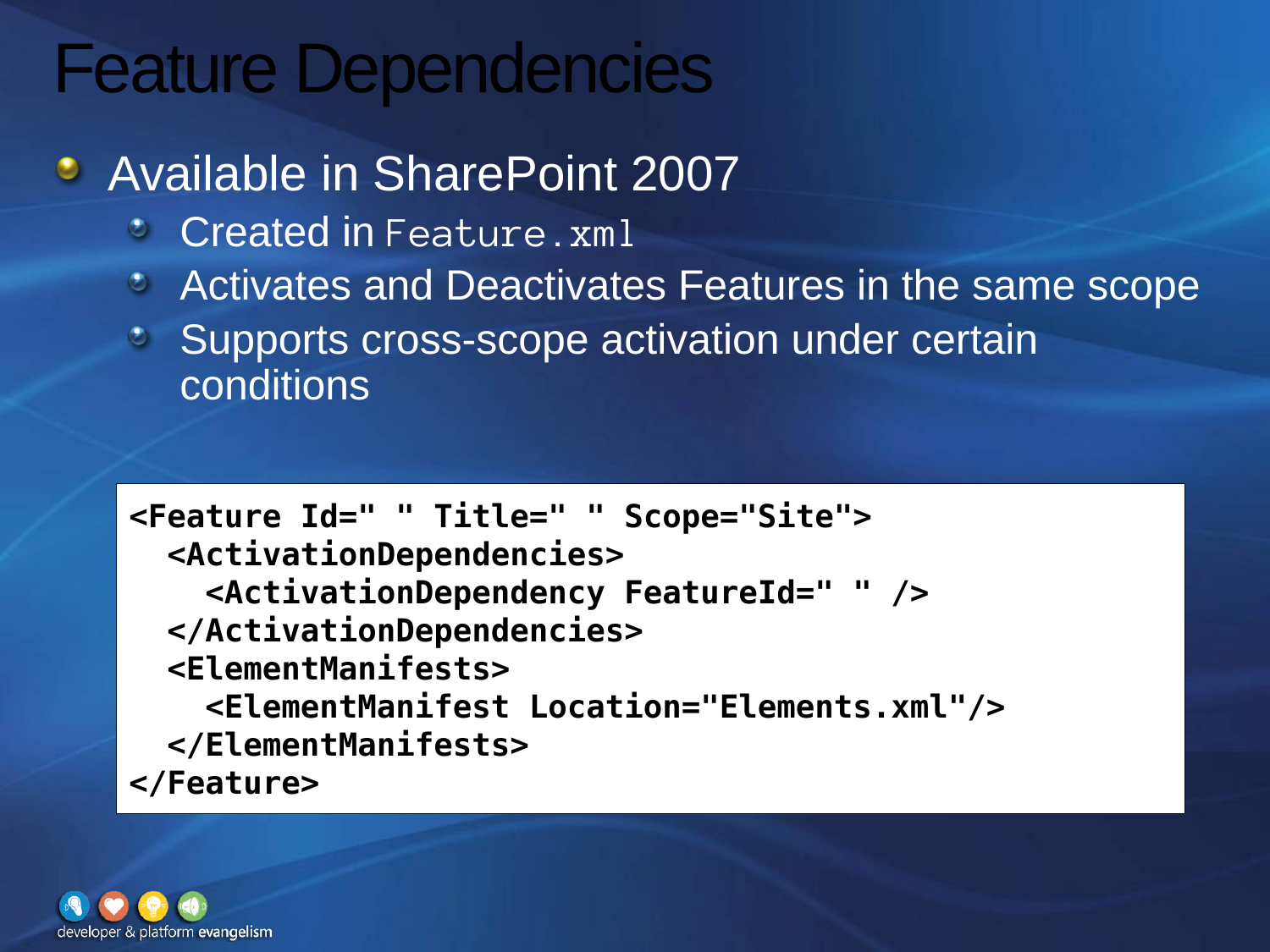

# Feature Dependencies
Available in SharePoint 2007
Created in Feature.xml
Activates and Deactivates Features in the same scope
Supports cross-scope activation under certain conditions
<Feature Id=" " Title=" " Scope="Site">
  <ActivationDependencies>
    <ActivationDependency FeatureId=" " />
  </ActivationDependencies>
  <ElementManifests>
    <ElementManifest Location="Elements.xml"/>
  </ElementManifests>
</Feature>